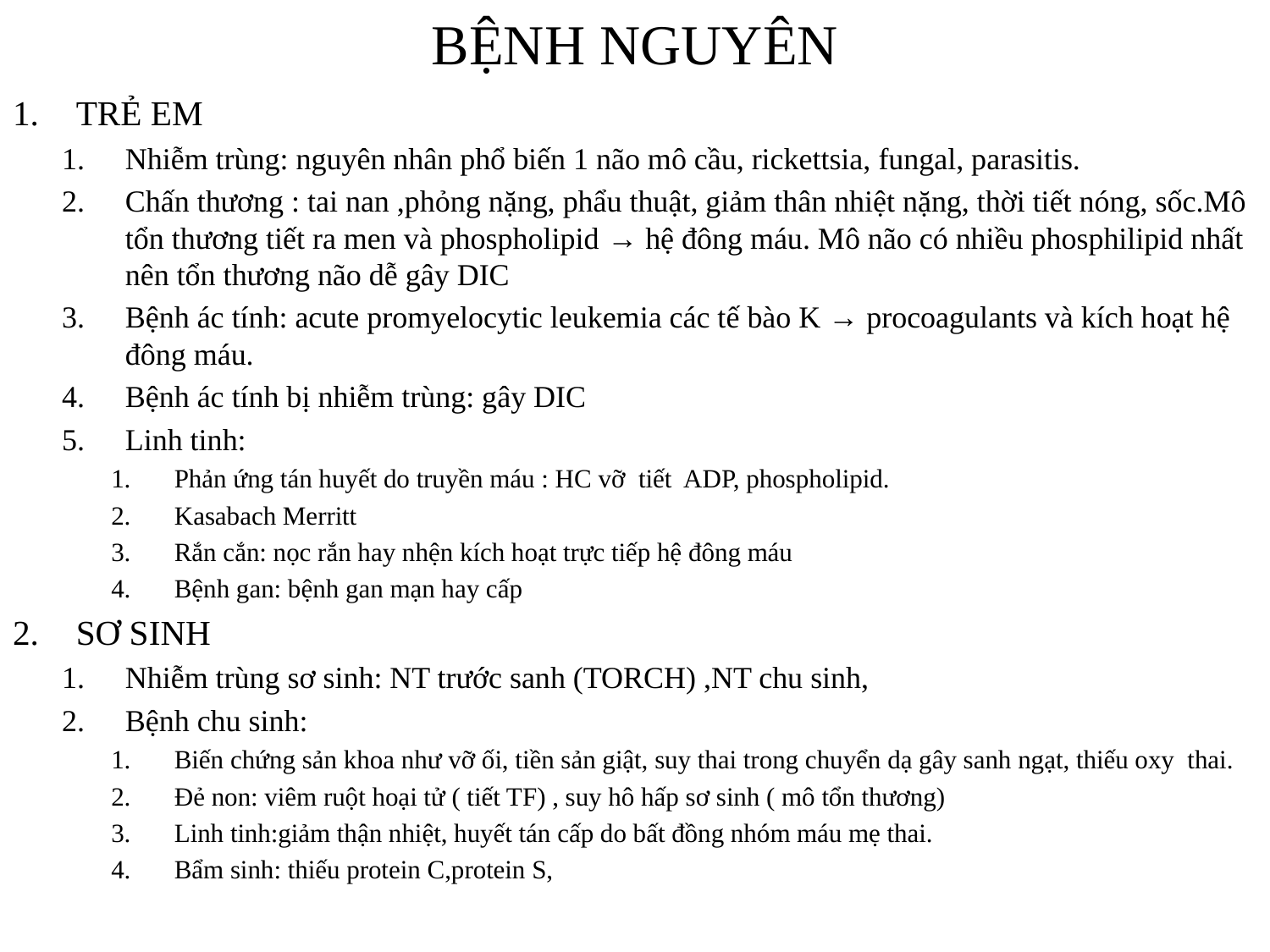

# BỆNH NGUYÊN
TRẺ EM
Nhiễm trùng: nguyên nhân phổ biến 1 não mô cầu, rickettsia, fungal, parasitis.
Chấn thương : tai nan ,phỏng nặng, phẩu thuật, giảm thân nhiệt nặng, thời tiết nóng, sốc.Mô tổn thương tiết ra men và phospholipid → hệ đông máu. Mô não có nhiều phosphilipid nhất nên tổn thương não dễ gây DIC
Bệnh ác tính: acute promyelocytic leukemia các tế bào K → procoagulants và kích hoạt hệ đông máu.
Bệnh ác tính bị nhiễm trùng: gây DIC
Linh tinh:
Phản ứng tán huyết do truyền máu : HC vỡ  tiết  ADP, phospholipid.
Kasabach Merritt
Rắn cắn: nọc rắn hay nhện kích hoạt trực tiếp hệ đông máu
Bệnh gan: bệnh gan mạn hay cấp
SƠ SINH
Nhiễm trùng sơ sinh: NT trước sanh (TORCH) ,NT chu sinh,
Bệnh chu sinh:
Biến chứng sản khoa như vỡ ối, tiền sản giật, suy thai trong chuyển dạ gây sanh ngạt, thiếu oxy  thai.
Đẻ non: viêm ruột hoại tử ( tiết TF) , suy hô hấp sơ sinh ( mô tổn thương)
Linh tinh:giảm thận nhiệt, huyết tán cấp do bất đồng nhóm máu mẹ thai.
Bẩm sinh: thiếu protein C,protein S,